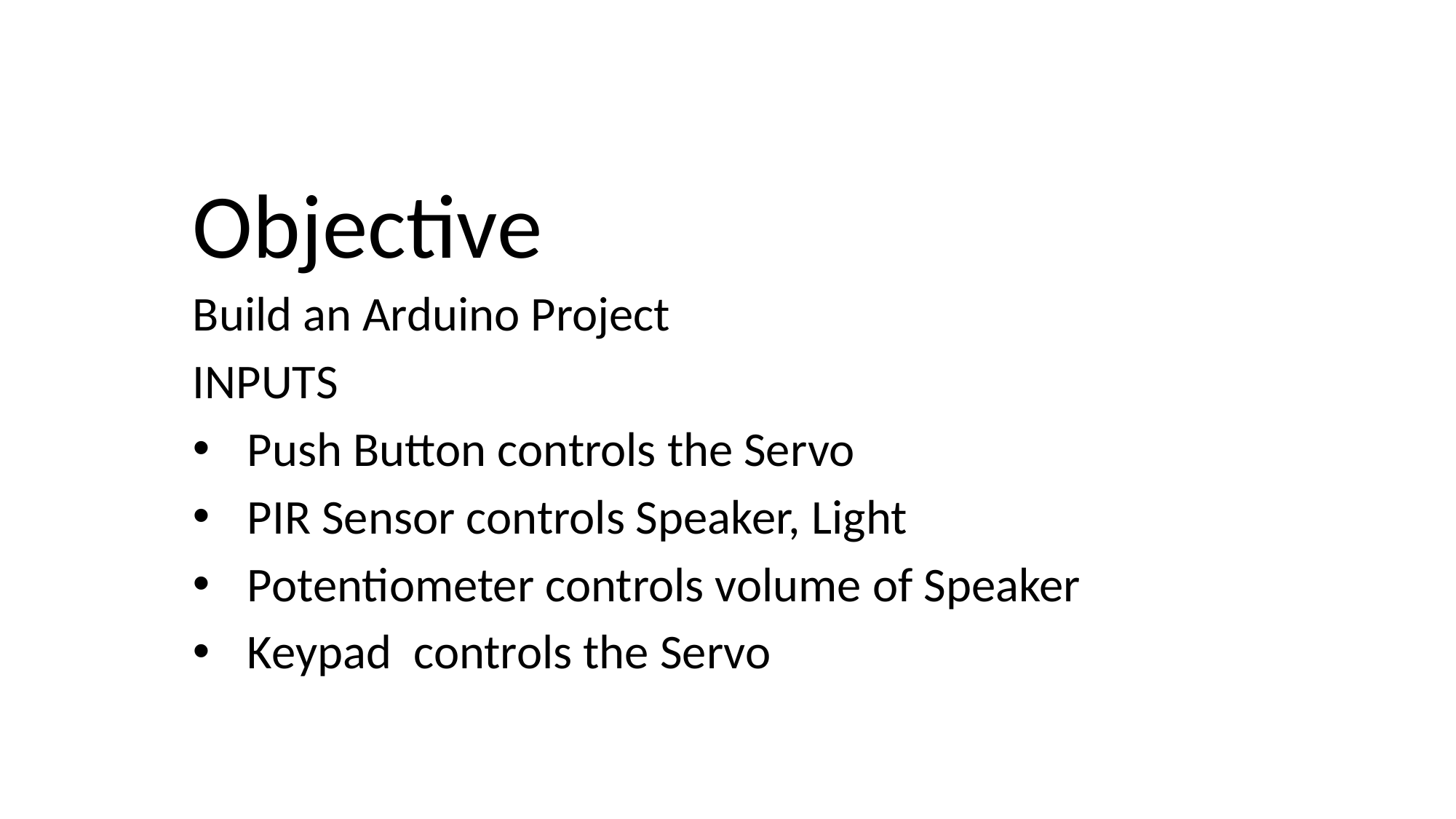

# Objective
Build an Arduino Project
INPUTS
Push Button controls the Servo
PIR Sensor controls Speaker, Light
Potentiometer controls volume of Speaker
Keypad  controls the Servo